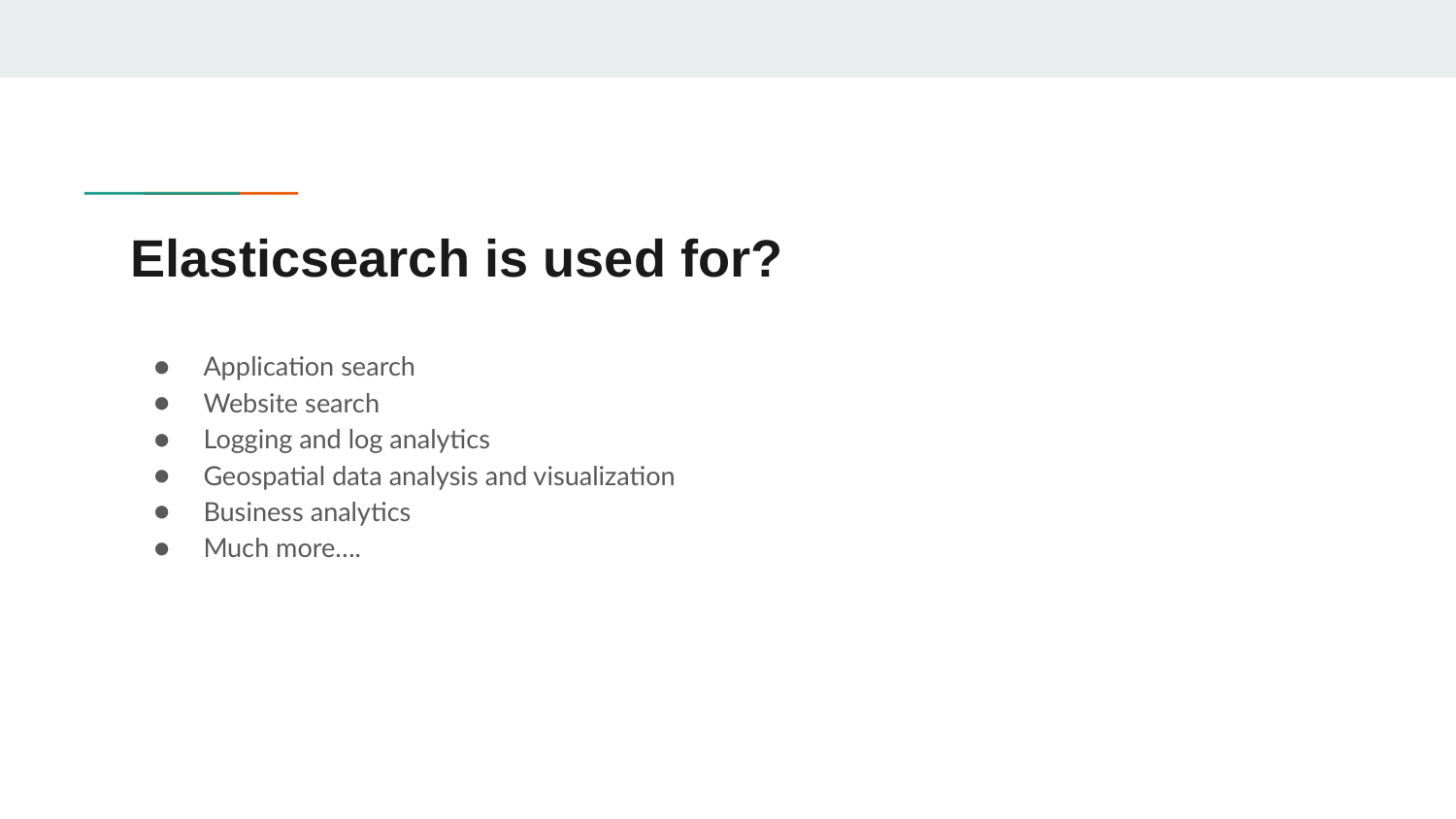

# Elasticsearch is used for?
Application search
Website search
Logging and log analytics
Geospatial data analysis and visualization
Business analytics
Much more….